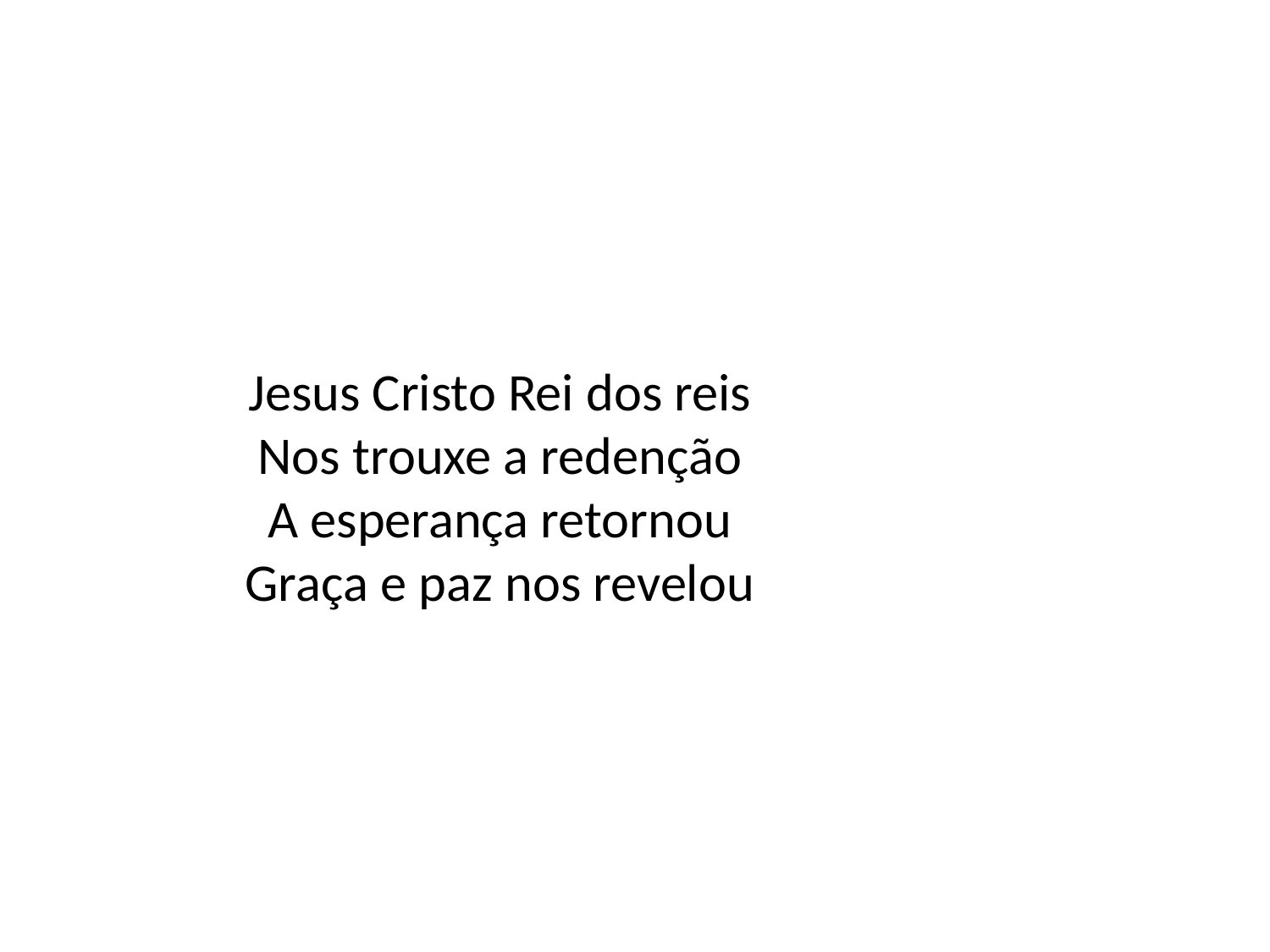

Jesus Cristo Rei dos reis
Nos trouxe a redenção
A esperança retornou
Graça e paz nos revelou